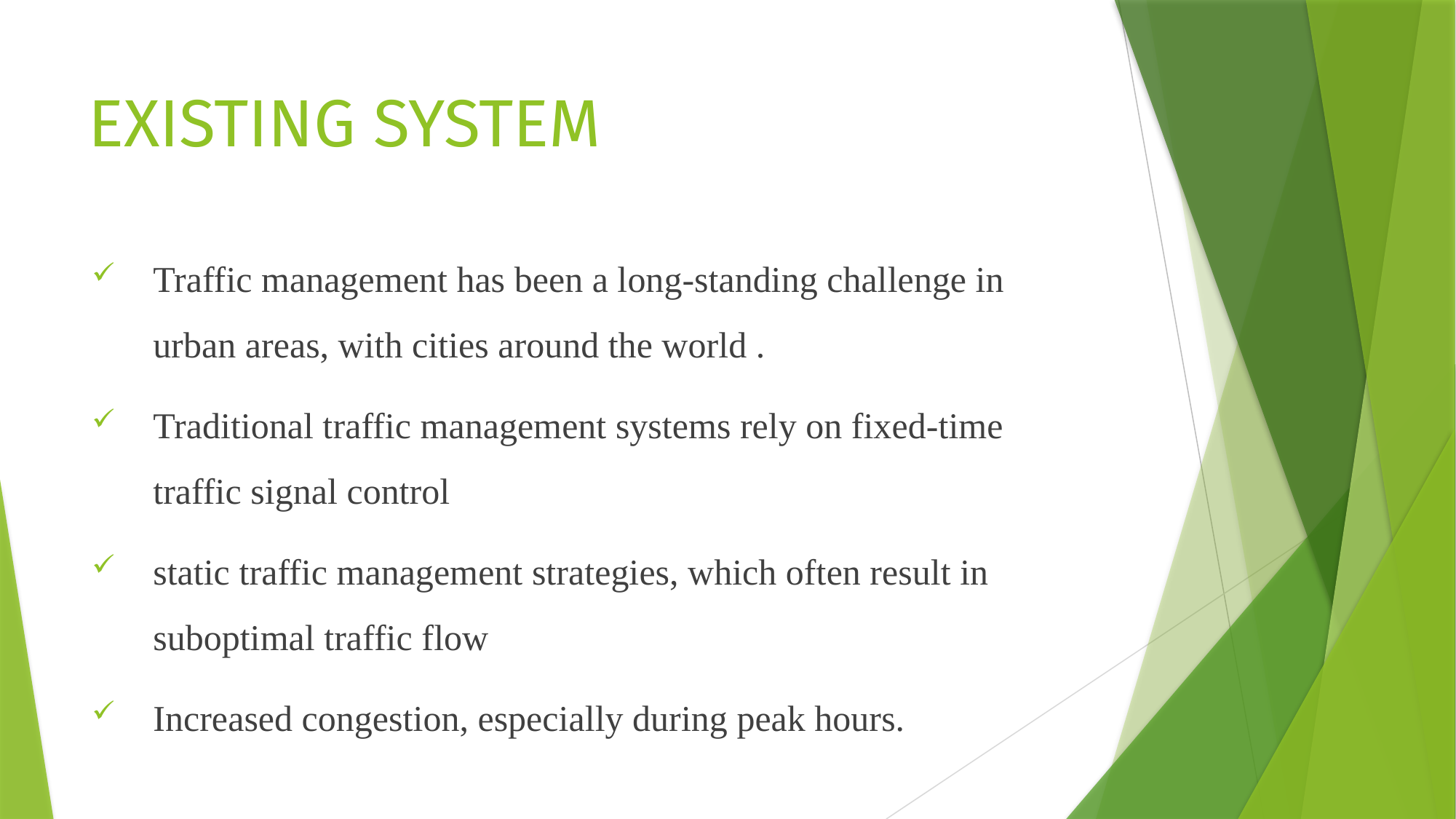

# EXISTING SYSTEM
Traffic management has been a long-standing challenge in urban areas, with cities around the world .
Traditional traffic management systems rely on fixed-time traffic signal control
static traffic management strategies, which often result in suboptimal traffic flow
Increased congestion, especially during peak hours.